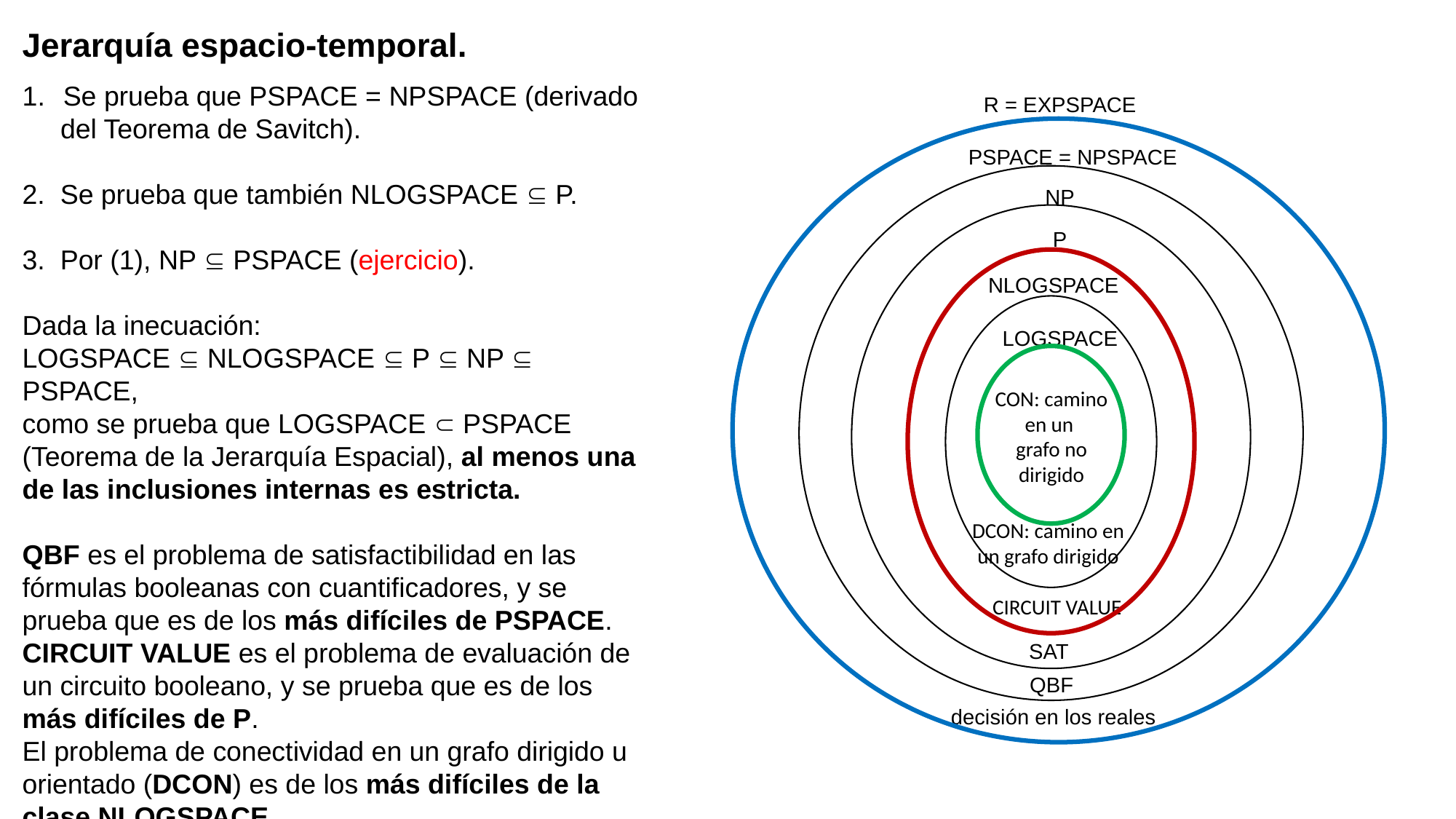

Jerarquía espacio-temporal.
Se prueba que PSPACE = NPSPACE (derivado
     del Teorema de Savitch).

2.  Se prueba que también NLOGSPACE ⊆ P.

3.  Por (1), NP ⊆ PSPACE (ejercicio).

Dada la inecuación:
LOGSPACE ⊆ NLOGSPACE ⊆ P ⊆ NP ⊆ PSPACE,
como se prueba que LOGSPACE ⊂ PSPACE (Teorema de la Jerarquía Espacial), al menos una de las inclusiones internas es estricta.

QBF es el problema de satisfactibilidad en las fórmulas booleanas con cuantificadores, y se prueba que es de los más difíciles de PSPACE.
CIRCUIT VALUE es el problema de evaluación de un circuito booleano, y se prueba que es de los más difíciles de P.
El problema de conectividad en un grafo dirigido u orientado (DCON) es de los más difíciles de la clase NLOGSPACE.
R = EXPSPACE

PSPACE = NPSPACE

NP

P

NLOGSPACE

LOGSPACE

CON: camino en un
grafo no dirigido
    DCON: camino en
   un grafo dirigido
CIRCUIT VALUE
SAT
QBF
decisión en los reales